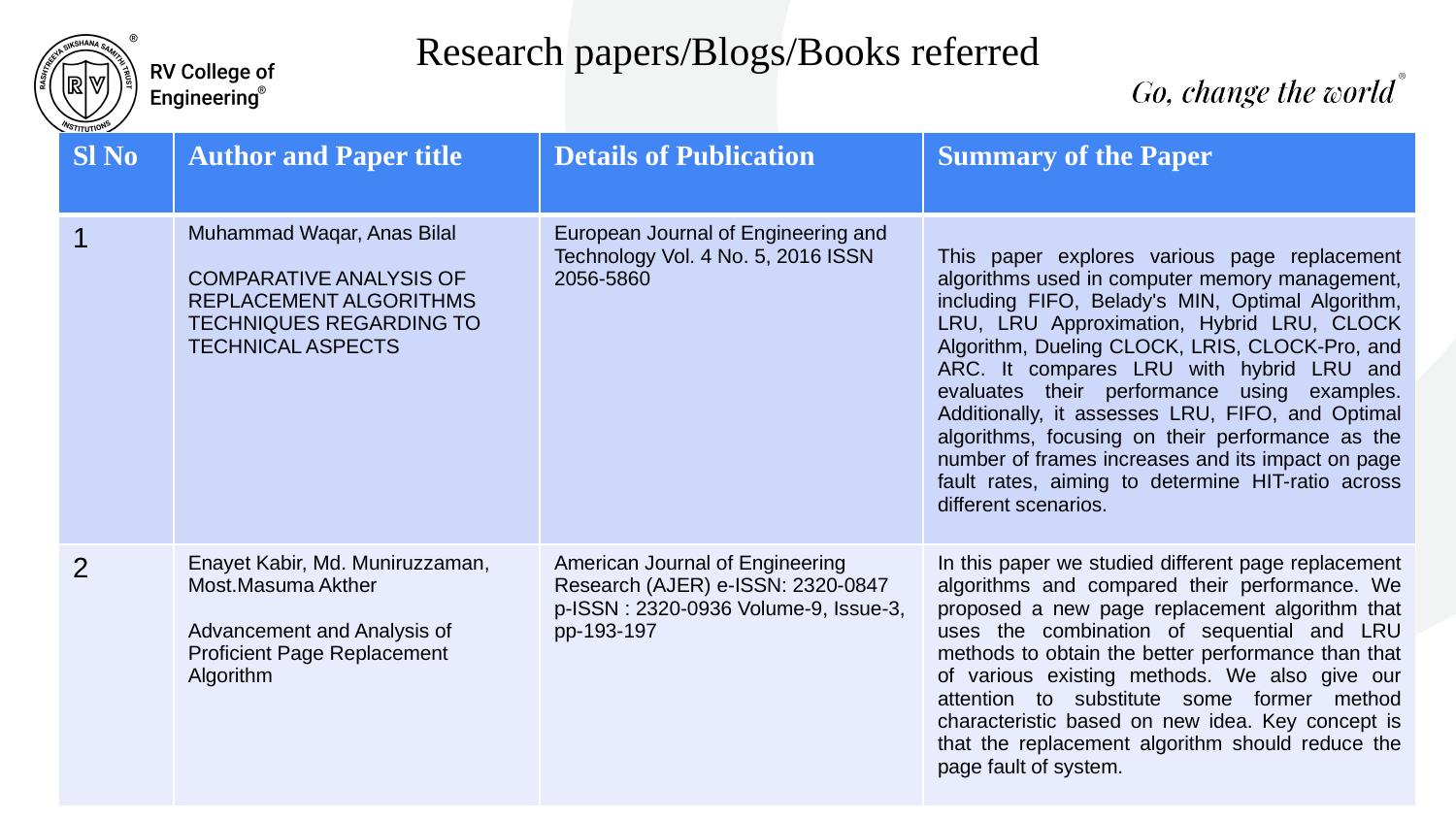

Research papers/Blogs/Books referred
| Sl No | Author and Paper title | Details of Publication | Summary of the Paper |
| --- | --- | --- | --- |
| 1 | Muhammad Waqar, Anas Bilal COMPARATIVE ANALYSIS OF REPLACEMENT ALGORITHMS TECHNIQUES REGARDING TO TECHNICAL ASPECTS | European Journal of Engineering and Technology Vol. 4 No. 5, 2016 ISSN 2056-5860 | This paper explores various page replacement algorithms used in computer memory management, including FIFO, Belady's MIN, Optimal Algorithm, LRU, LRU Approximation, Hybrid LRU, CLOCK Algorithm, Dueling CLOCK, LRIS, CLOCK-Pro, and ARC. It compares LRU with hybrid LRU and evaluates their performance using examples. Additionally, it assesses LRU, FIFO, and Optimal algorithms, focusing on their performance as the number of frames increases and its impact on page fault rates, aiming to determine HIT-ratio across different scenarios. |
| 2 | Enayet Kabir, Md. Muniruzzaman, Most.Masuma Akther Advancement and Analysis of Proficient Page Replacement Algorithm | American Journal of Engineering Research (AJER) e-ISSN: 2320-0847 p-ISSN : 2320-0936 Volume-9, Issue-3, pp-193-197 | In this paper we studied different page replacement algorithms and compared their performance. We proposed a new page replacement algorithm that uses the combination of sequential and LRU methods to obtain the better performance than that of various existing methods. We also give our attention to substitute some former method characteristic based on new idea. Key concept is that the replacement algorithm should reduce the page fault of system. |